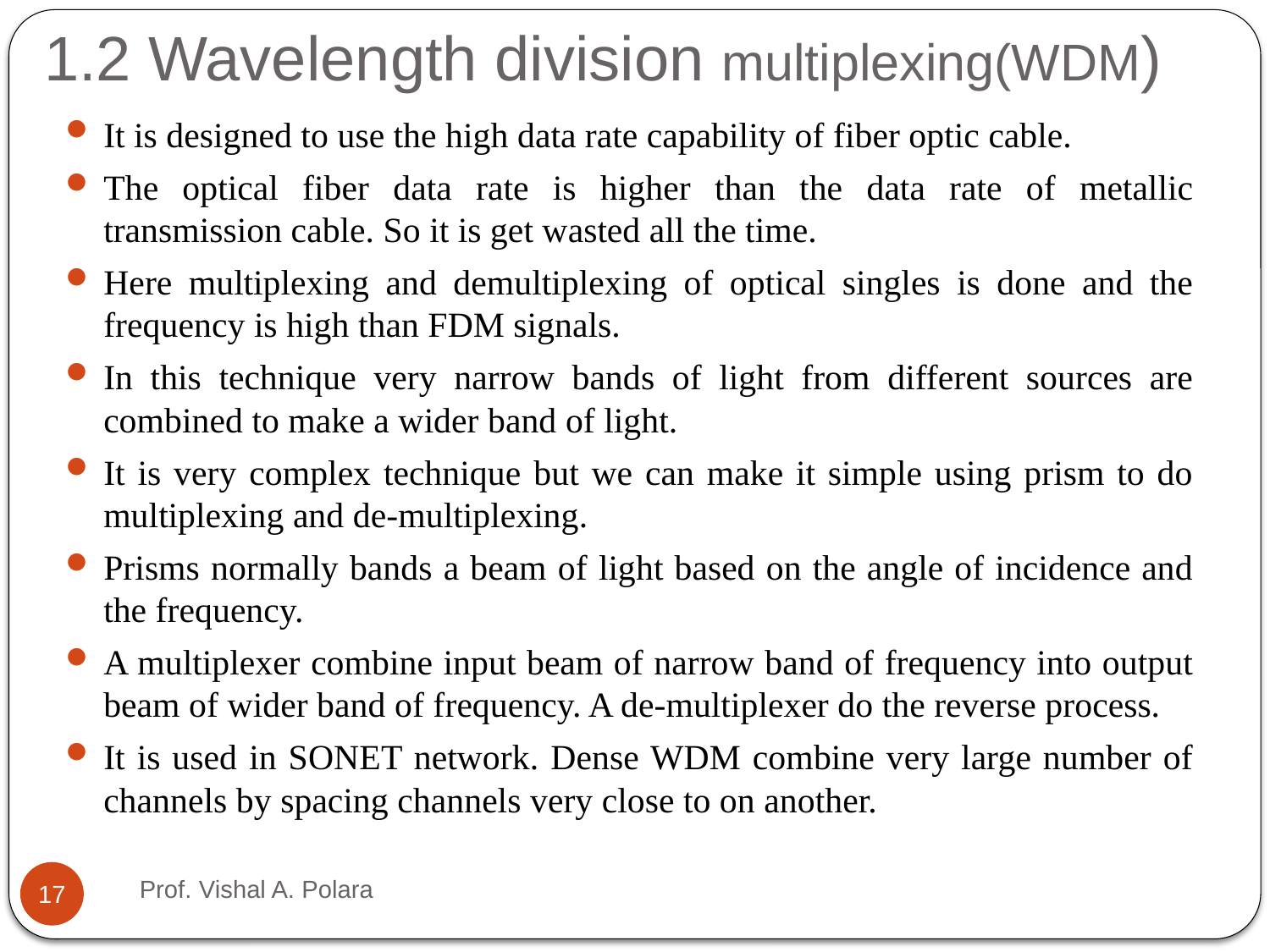

# 1.2 Wavelength division multiplexing(WDM)
It is designed to use the high data rate capability of fiber optic cable.
The optical fiber data rate is higher than the data rate of metallic transmission cable. So it is get wasted all the time.
Here multiplexing and demultiplexing of optical singles is done and the frequency is high than FDM signals.
In this technique very narrow bands of light from different sources are combined to make a wider band of light.
It is very complex technique but we can make it simple using prism to do multiplexing and de-multiplexing.
Prisms normally bands a beam of light based on the angle of incidence and the frequency.
A multiplexer combine input beam of narrow band of frequency into output beam of wider band of frequency. A de-multiplexer do the reverse process.
It is used in SONET network. Dense WDM combine very large number of channels by spacing channels very close to on another.

Prof. Vishal A. Polara
17